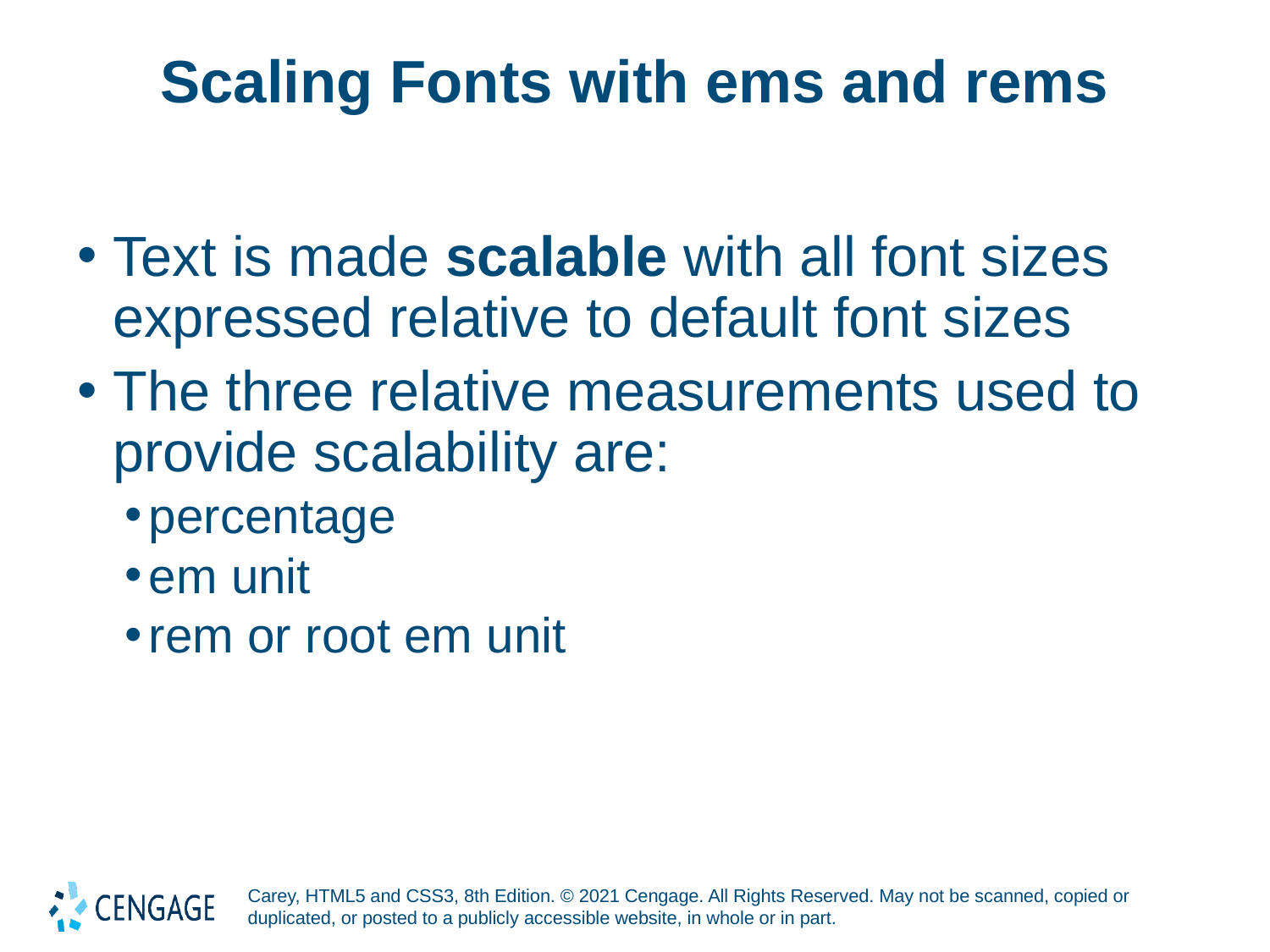

# Scaling Fonts with ems and rems
Text is made scalable with all font sizes expressed relative to default font sizes
The three relative measurements used to provide scalability are:
percentage
em unit
rem or root em unit